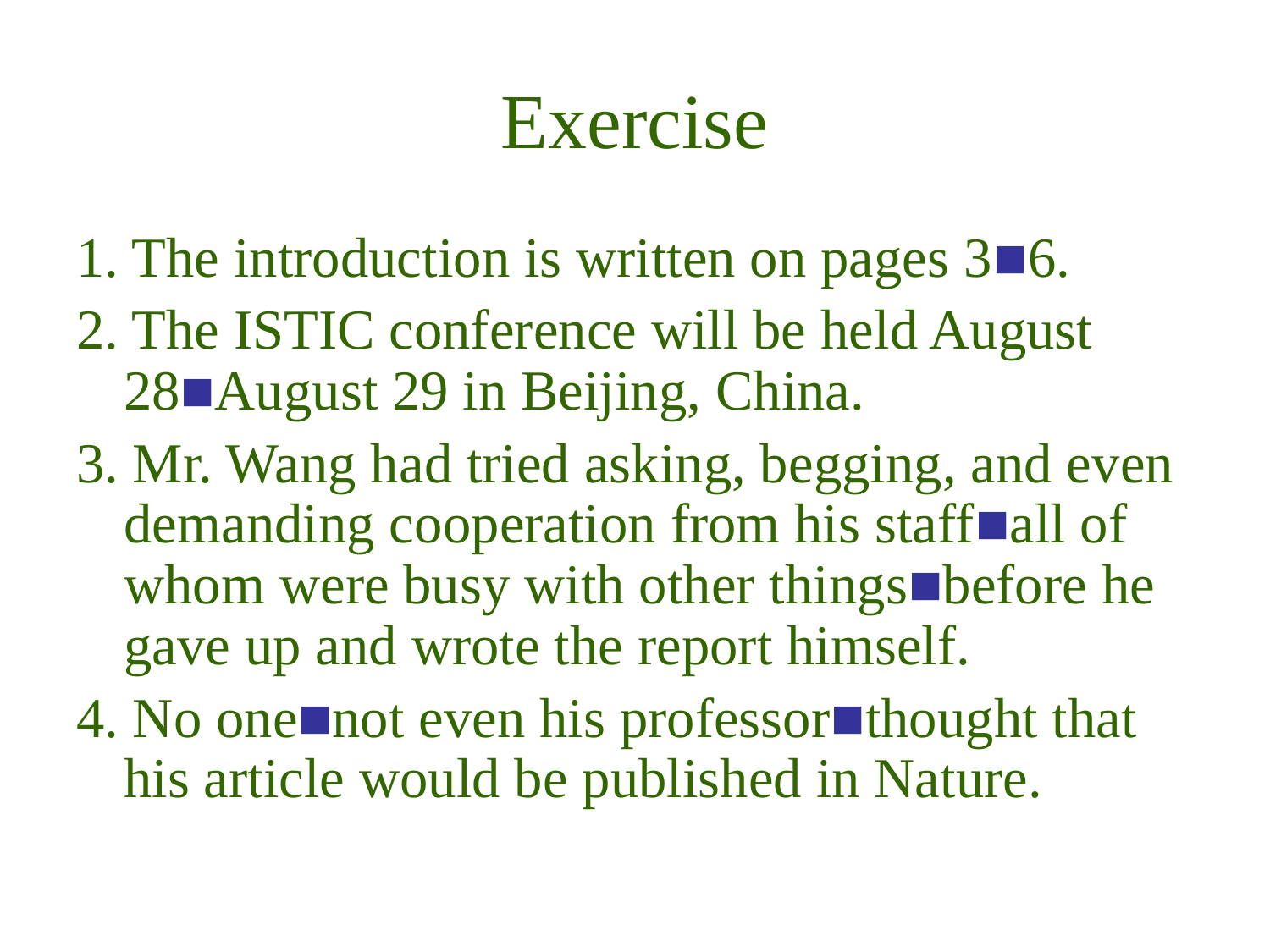

# Exercise
1. The introduction is written on pages 3■6.
2. The ISTIC conference will be held August 28■August 29 in Beijing, China.
3. Mr. Wang had tried asking, begging, and even demanding cooperation from his staff■all of whom were busy with other things■before he gave up and wrote the report himself.
4. No one■not even his professor■thought that his article would be published in Nature.